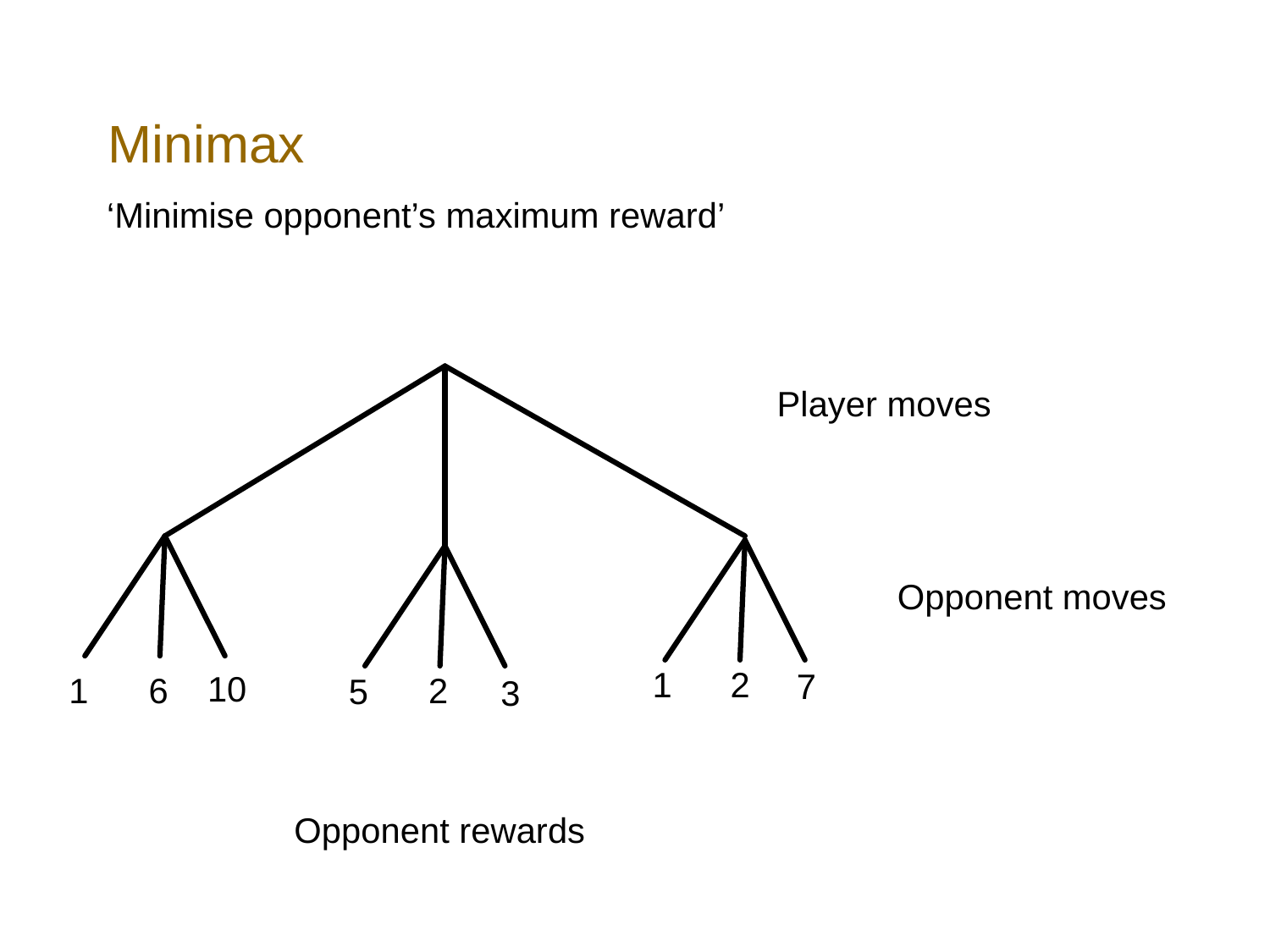

# Minimax
‘Minimise opponent’s maximum reward’
Player moves
Opponent moves
1
2
7
10
1
6
2
5
3
Opponent rewards